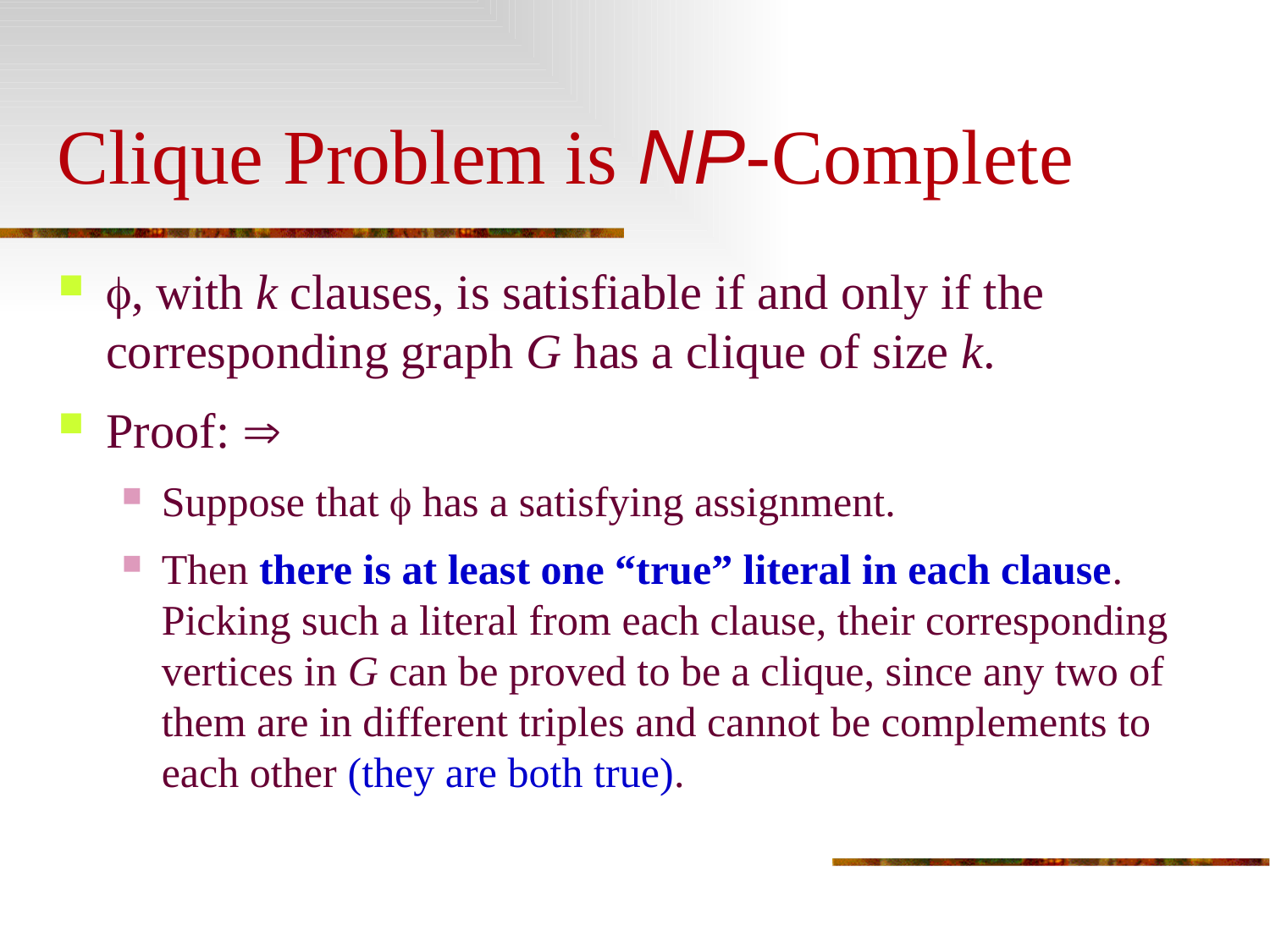

# Clique Problem is NP-Complete
φ, with k clauses, is satisfiable if and only if the corresponding graph G has a clique of size k.
Proof: ⇒
Suppose that φ has a satisfying assignment.
Then there is at least one “true” literal in each clause. Picking such a literal from each clause, their corresponding vertices in G can be proved to be a clique, since any two of them are in different triples and cannot be complements to each other (they are both true).